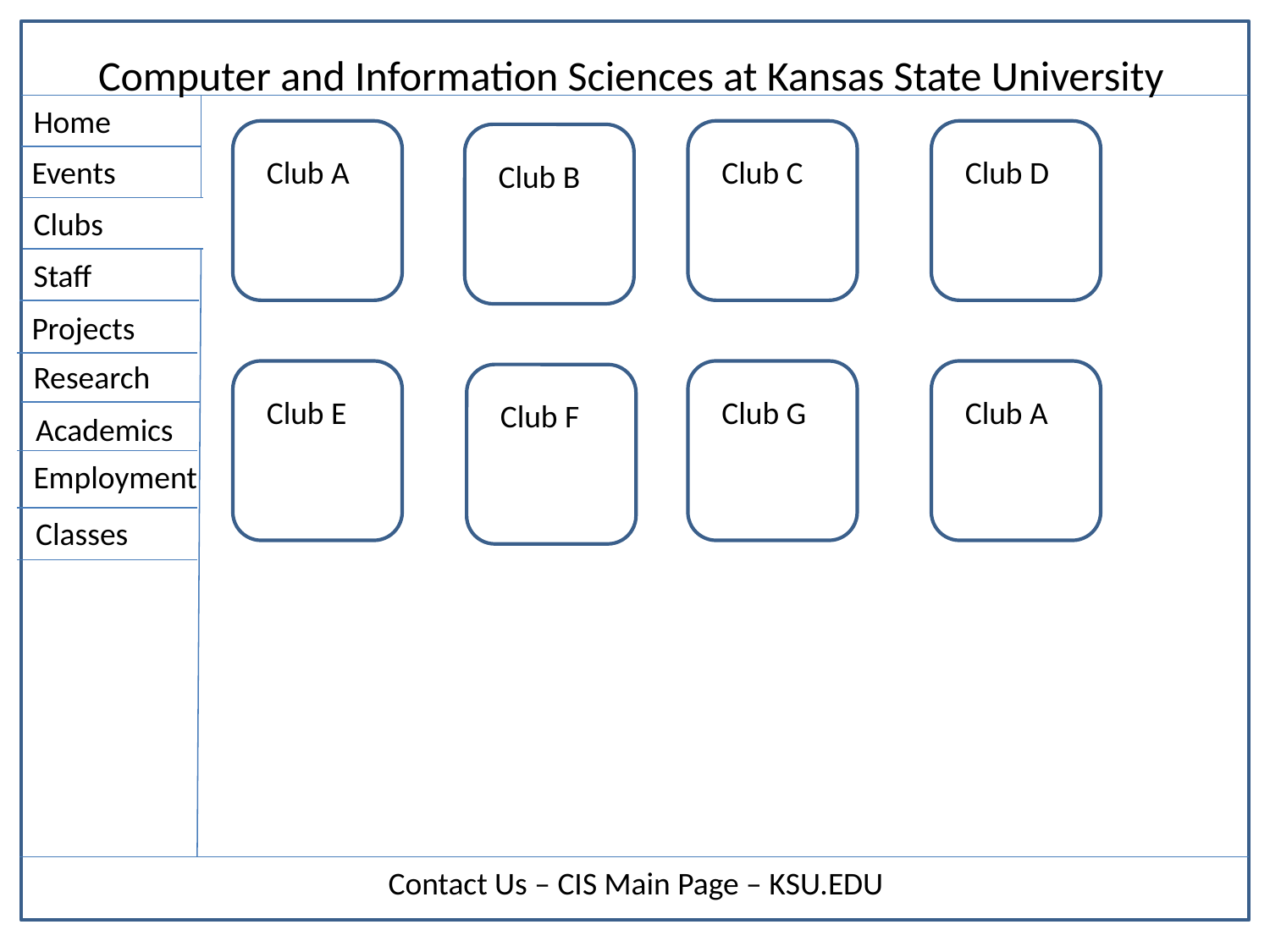

Computer and Information Sciences at Kansas State University
Home

Events
Club A
Club C
Club D
Club B
Clubs
Staff
Projects
Research

Club E
Club G
Club A
Club F
Academics
Employment
Classes
Contact Us – CIS Main Page – KSU.EDU